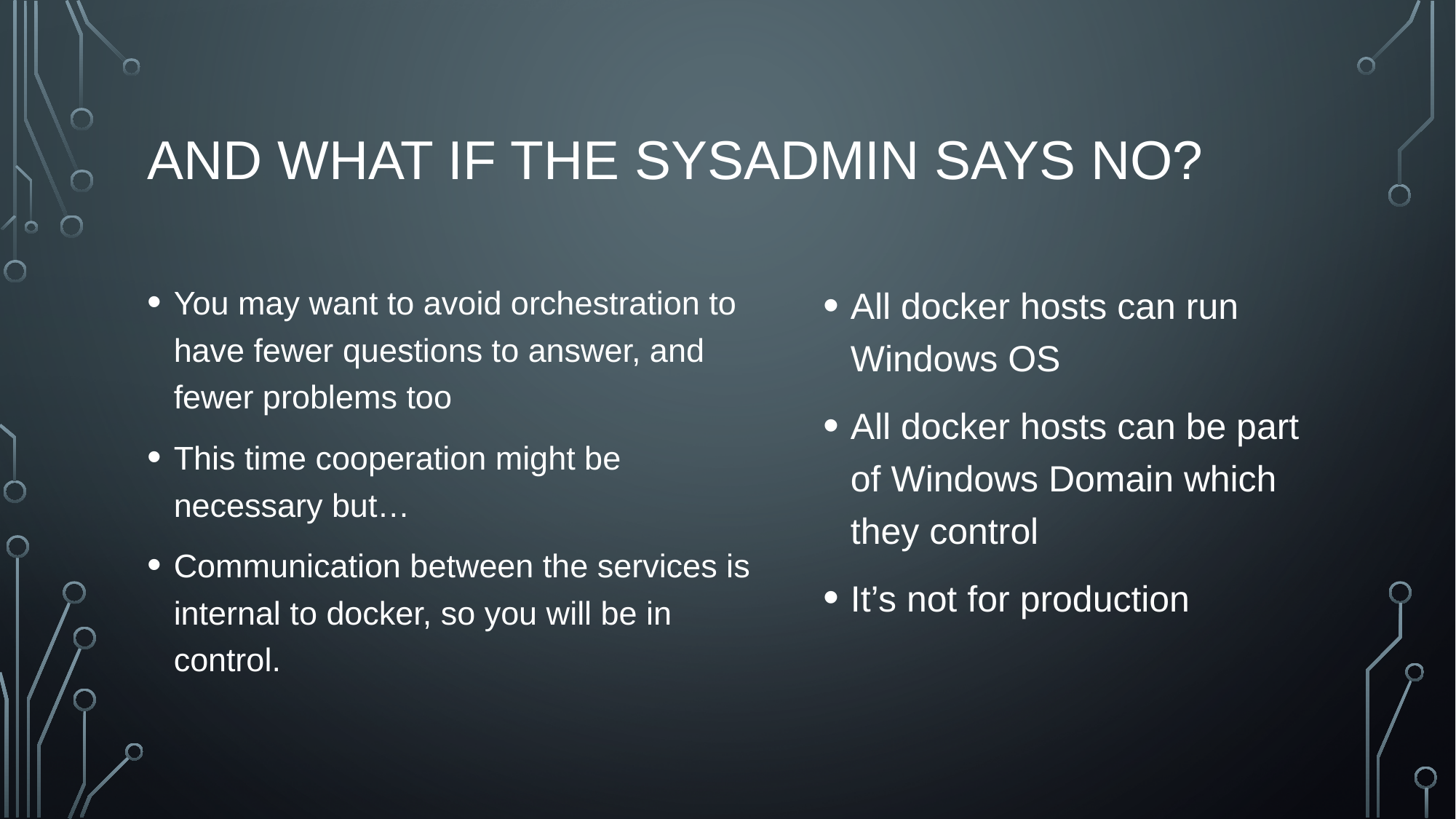

# And what if the SYSADMIN says NO?
You may want to avoid orchestration to have fewer questions to answer, and fewer problems too
This time cooperation might be necessary but…
Communication between the services is internal to docker, so you will be in control.

All docker hosts can run Windows OS
All docker hosts can be part of Windows Domain which they control
It’s not for production